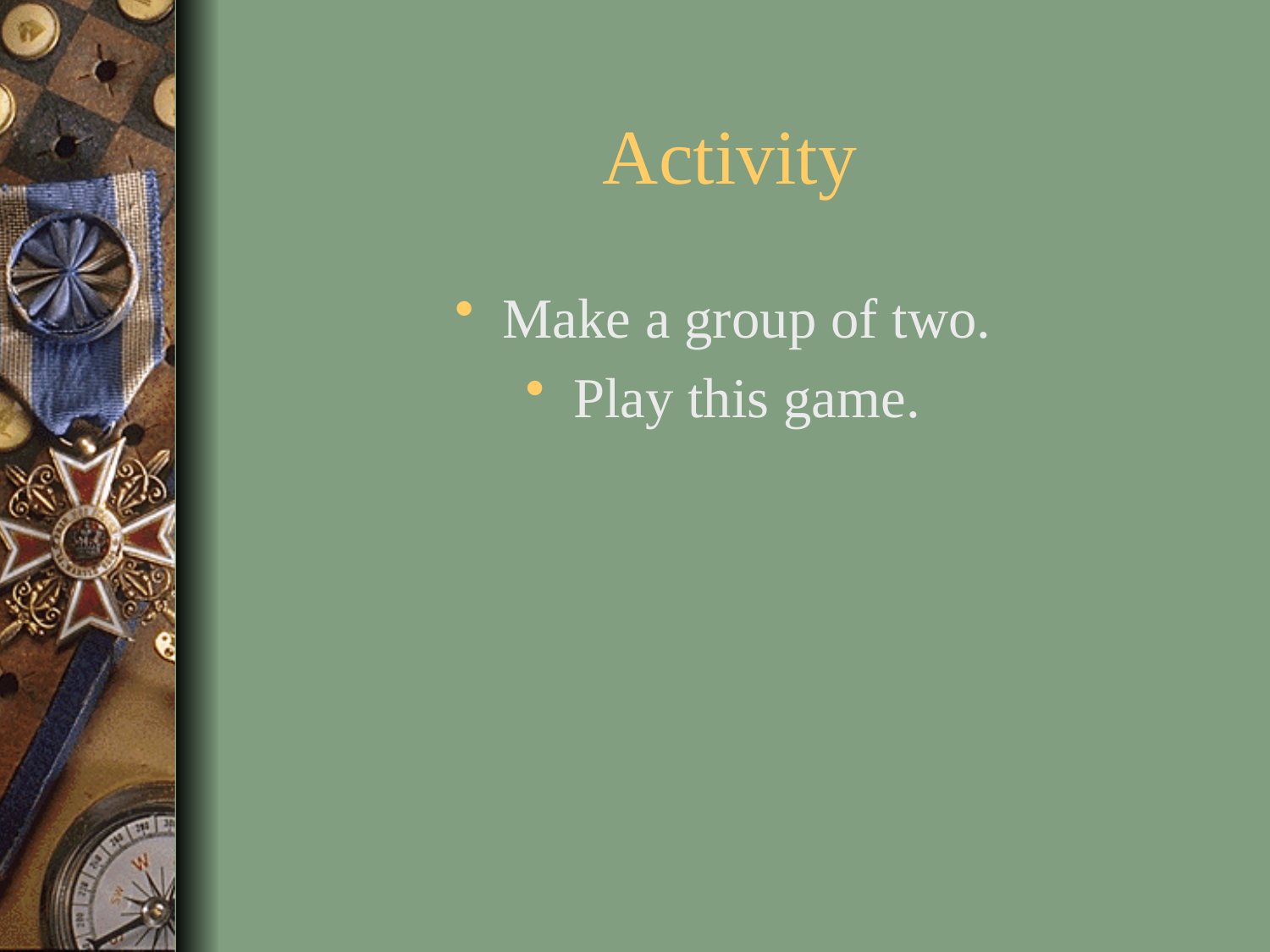

# Activity
Make a group of two.
Play this game.